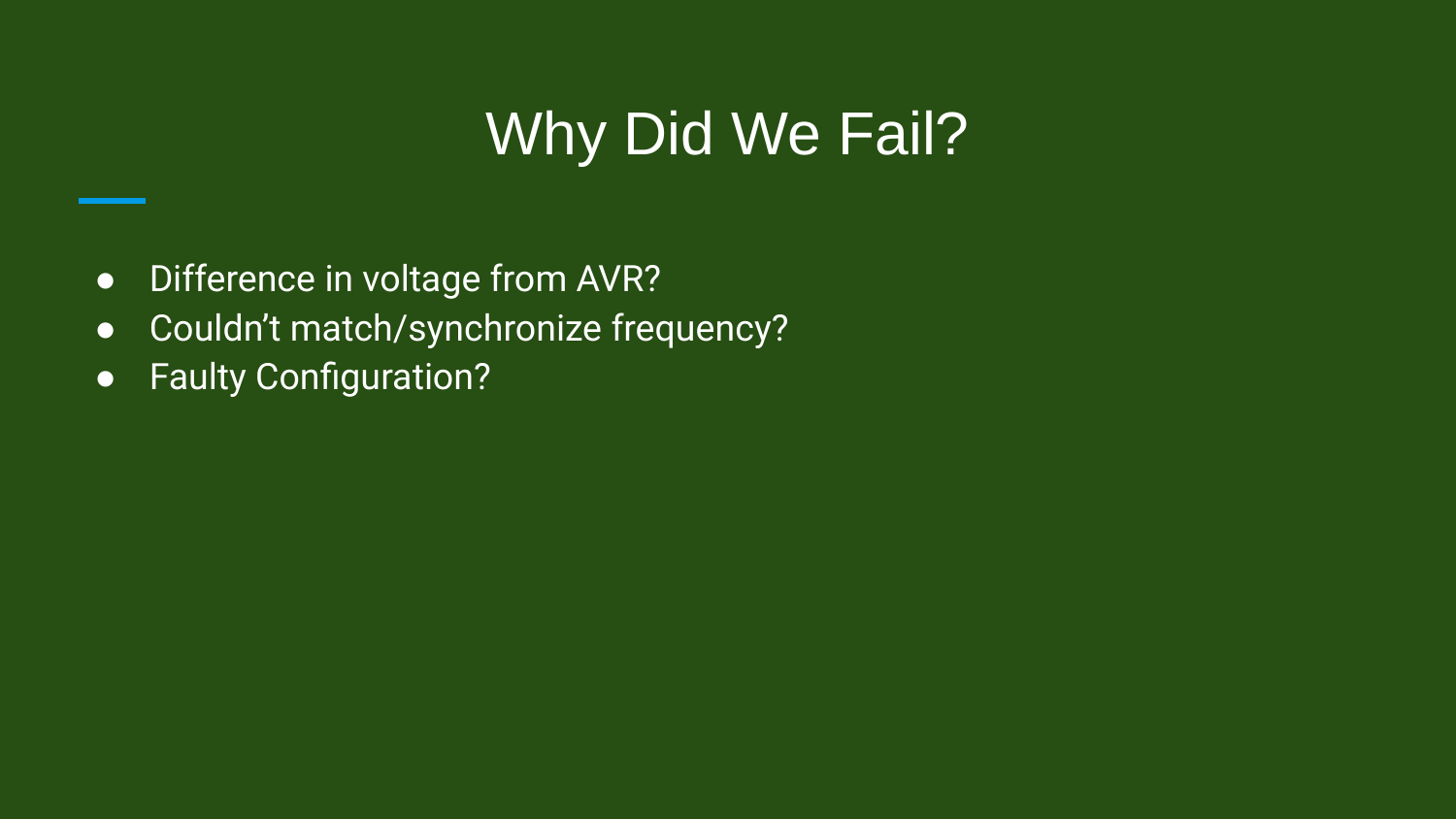

# Why Did We Fail?
Difference in voltage from AVR?
Couldn’t match/synchronize frequency?
Faulty Configuration?